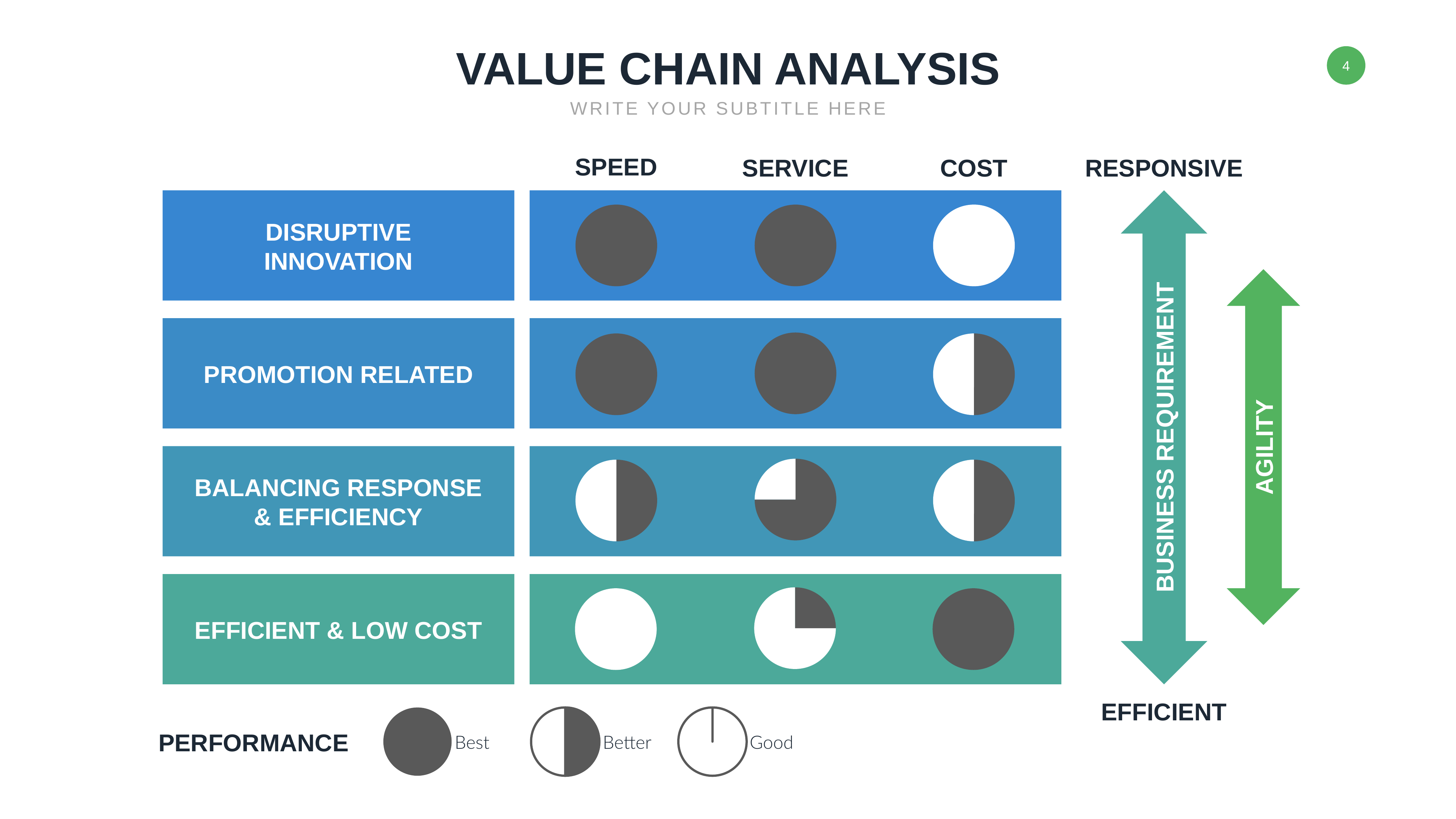

VALUE CHAIN ANALYSIS
WRITE YOUR SUBTITLE HERE
SPEED
SERVICE
COST
RESPONSIVE

### Chart

| Category | Sales |
|---|---|
| 1st Qtr | 100.0 |
| 2nd Qtr | 0.0 |

### Chart

| Category | Sales |
|---|---|
| 1st Qtr | 100.0 |
| 2nd Qtr | 0.0 |

### Chart

| Category | Sales |
|---|---|
| 1st Qtr | 0.0 |
| 2nd Qtr | 100.0 |
DISRUPTIVE INNOVATION

### Chart

| Category | Sales |
|---|---|
| 1st Qtr | 100.0 |
| 2nd Qtr | 0.0 |

### Chart

| Category | Sales |
|---|---|
| 1st Qtr | 100.0 |
| 2nd Qtr | 0.0 |

### Chart

| Category | Sales |
|---|---|
| 1st Qtr | 50.0 |
| 2nd Qtr | 50.0 |
PROMOTION RELATED

BUSINESS REQUIREMENT
AGILITY

### Chart

| Category | Sales |
|---|---|
| 1st Qtr | 75.0 |
| 2nd Qtr | 25.0 |

### Chart

| Category | Sales |
|---|---|
| 1st Qtr | 50.0 |
| 2nd Qtr | 50.0 |

### Chart

| Category | Sales |
|---|---|
| 1st Qtr | 50.0 |
| 2nd Qtr | 50.0 |
BALANCING RESPONSE & EFFICIENCY

### Chart

| Category | Sales |
|---|---|
| 1st Qtr | 25.0 |
| 2nd Qtr | 75.0 |

### Chart

| Category | Sales |
|---|---|
| 1st Qtr | 0.0 |
| 2nd Qtr | 100.0 |

### Chart

| Category | Sales |
|---|---|
| 1st Qtr | 100.0 |
| 2nd Qtr | 0.0 |
EFFICIENT & LOW COST
EFFICIENT

### Chart

| Category | Sales |
|---|---|
| 1st Qtr | 100.0 |
| 2nd Qtr | 0.0 |

### Chart

| Category | Sales |
|---|---|
| 1st Qtr | 50.0 |
| 2nd Qtr | 50.0 |

### Chart

| Category | Sales |
|---|---|
| 1st Qtr | 0.0 |
| 2nd Qtr | 100.0 |
PERFORMANCE
Best
Better
Good